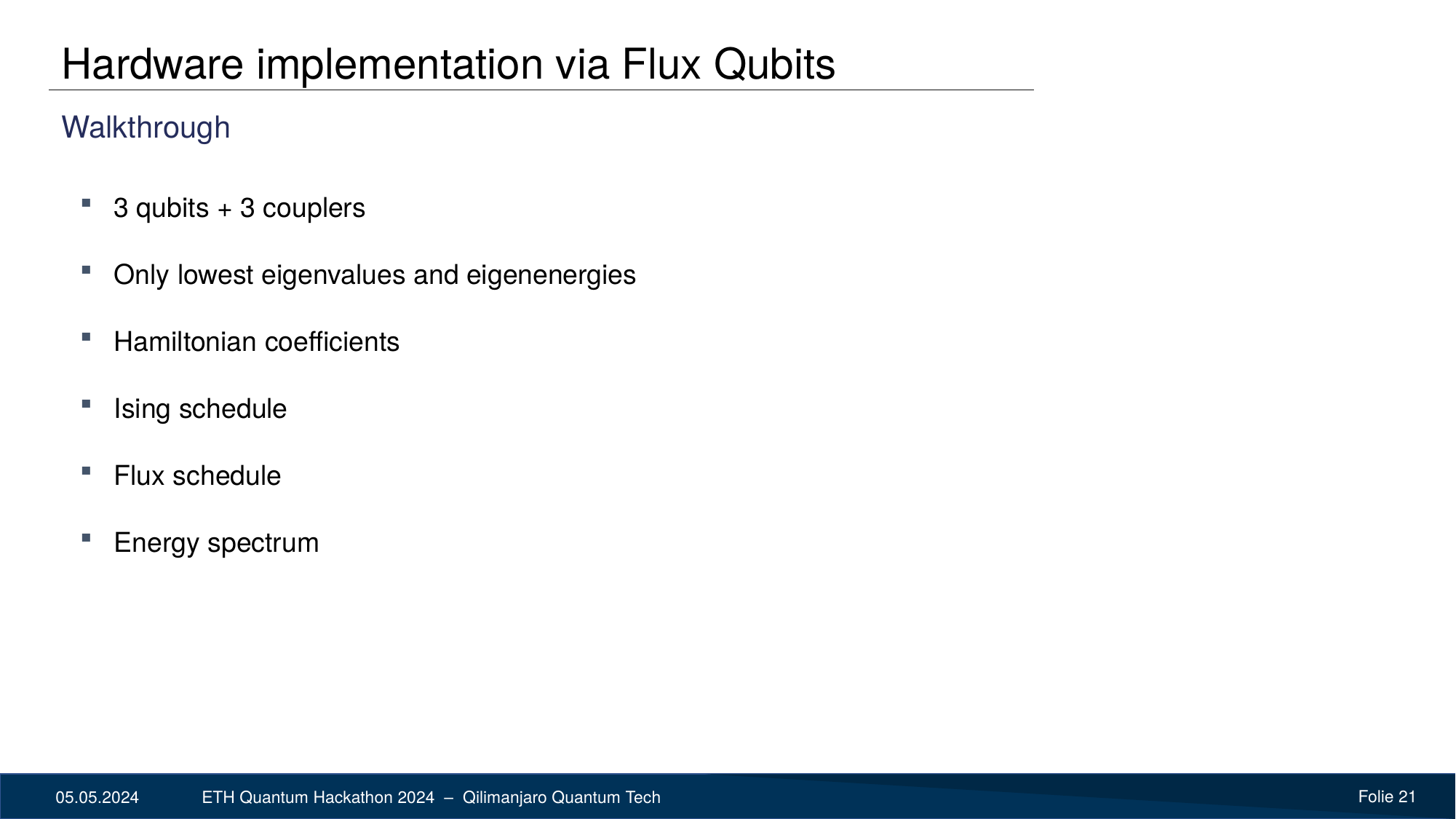

Hardware implementation via Flux Qubits
Walkthrough
3 qubits + 3 couplers
Only lowest eigenvalues and eigenenergies
Hamiltonian coefficients
Ising schedule
Flux schedule
Energy spectrum

05.05.2024
ETH Quantum Hackathon 2024  –  Qilimanjaro Quantum Tech
Folie 21